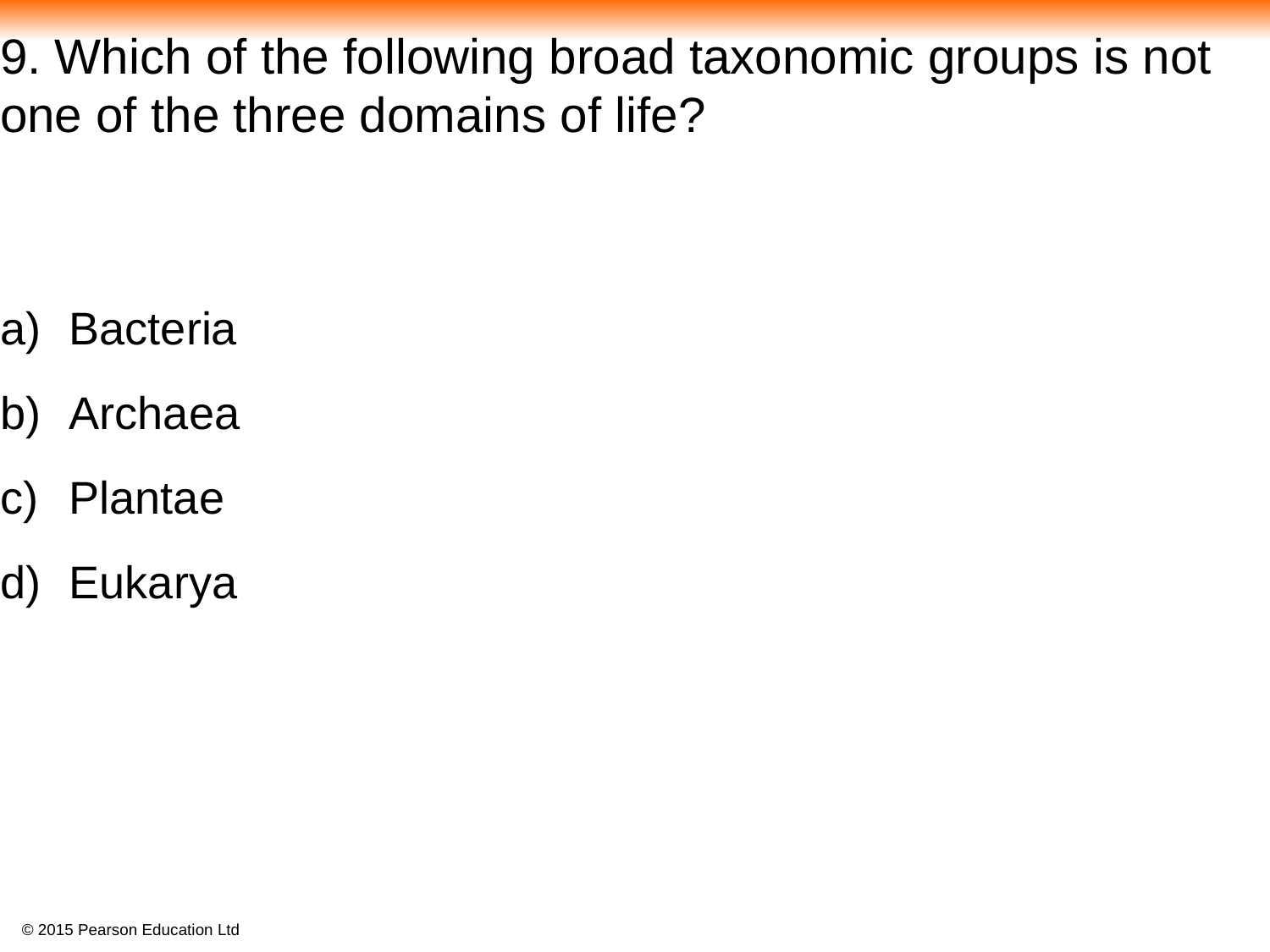

9. Which of the following broad taxonomic groups is not one of the three domains of life?
Bacteria
Archaea
Plantae
Eukarya